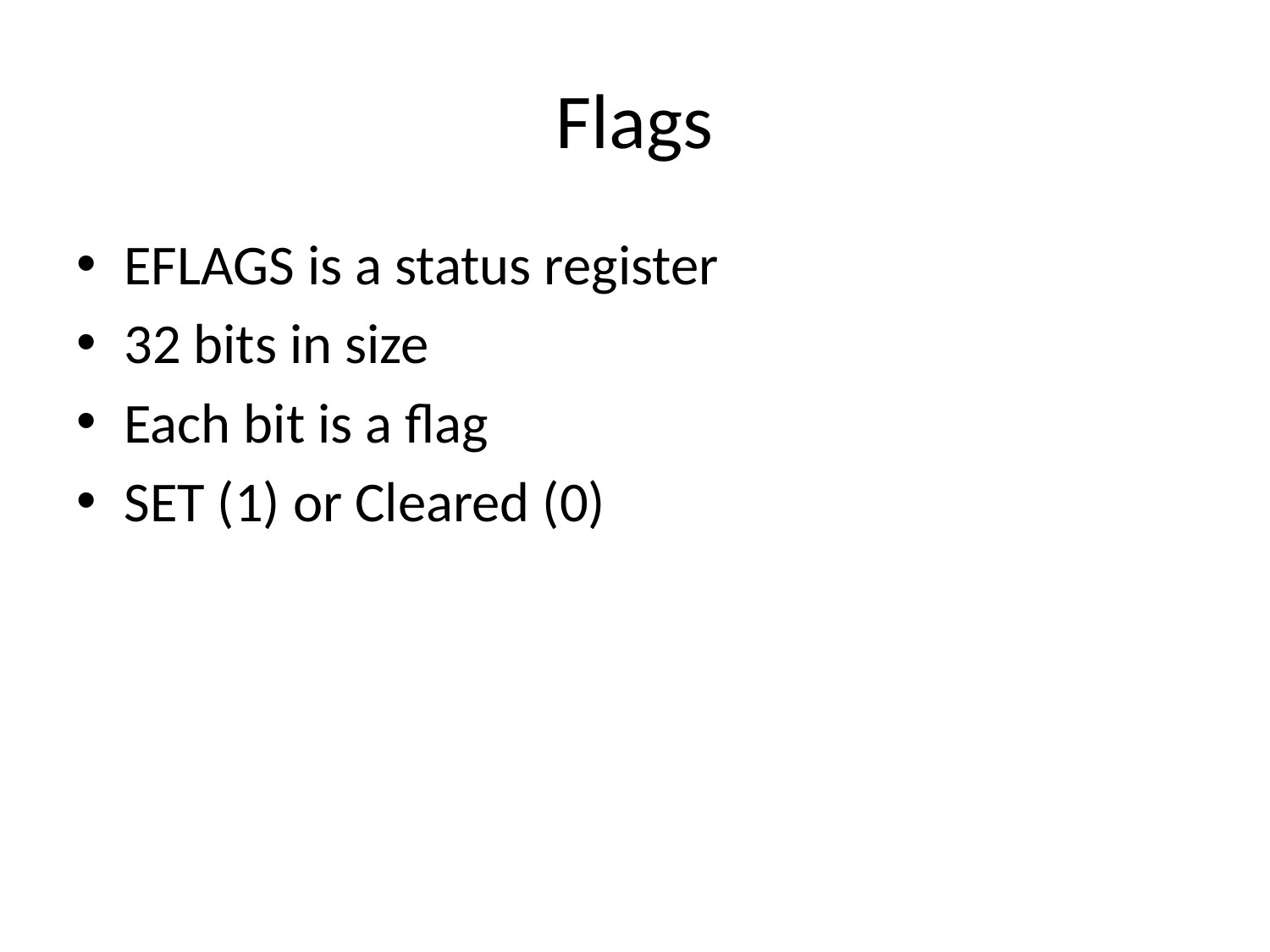

# Flags
EFLAGS is a status register
32 bits in size
Each bit is a flag
SET (1) or Cleared (0)